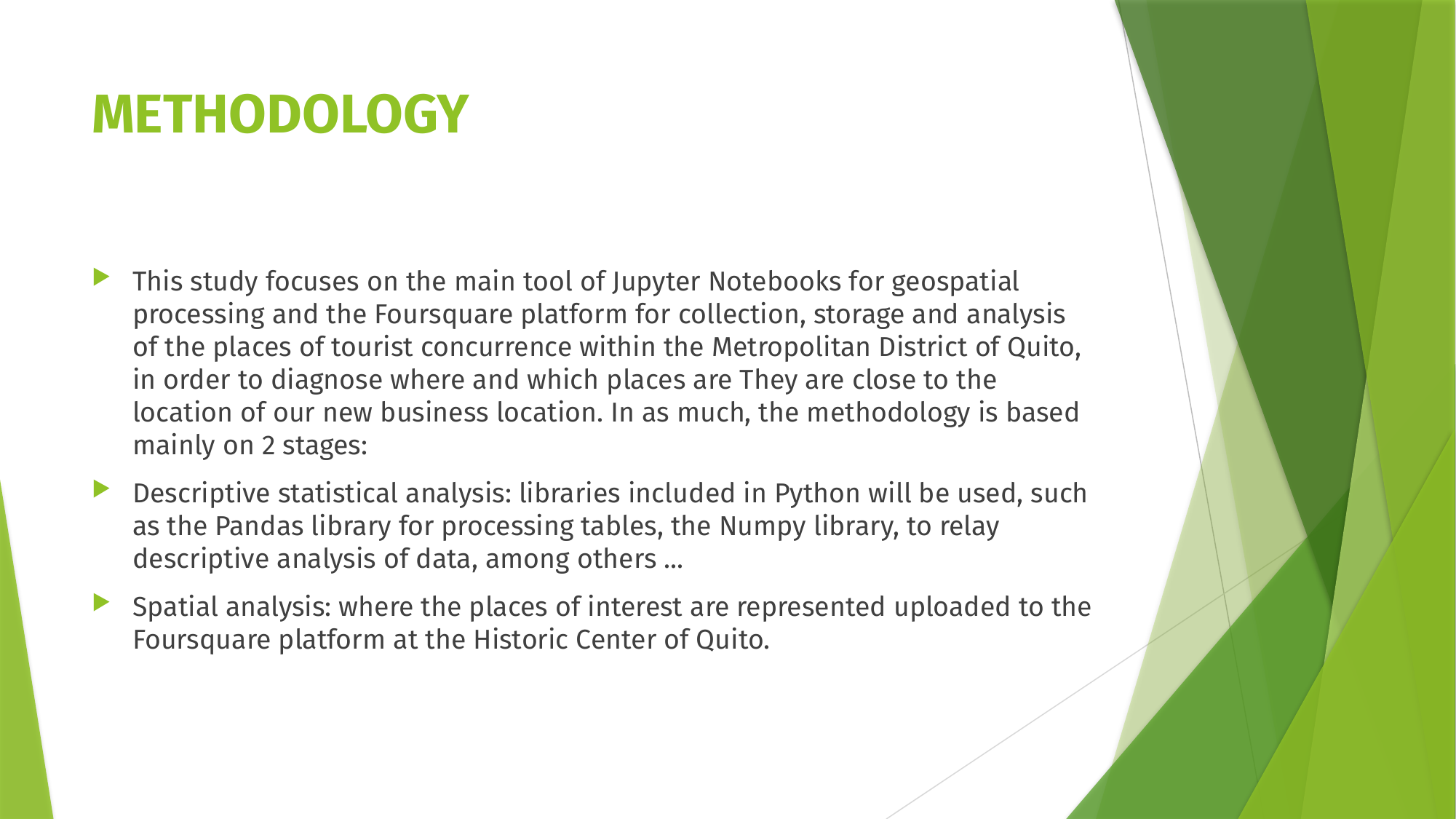

# METHODOLOGY
This study focuses on the main tool of Jupyter Notebooks for geospatial processing and the Foursquare platform for collection, storage and analysis of the places of tourist concurrence within the Metropolitan District of Quito, in order to diagnose where and which places are They are close to the location of our new business location. In as much, the methodology is based mainly on 2 stages:
Descriptive statistical analysis: libraries included in Python will be used, such as the Pandas library for processing tables, the Numpy library, to relay descriptive analysis of data, among others ...
Spatial analysis: where the places of interest are represented uploaded to the Foursquare platform at the Historic Center of Quito.